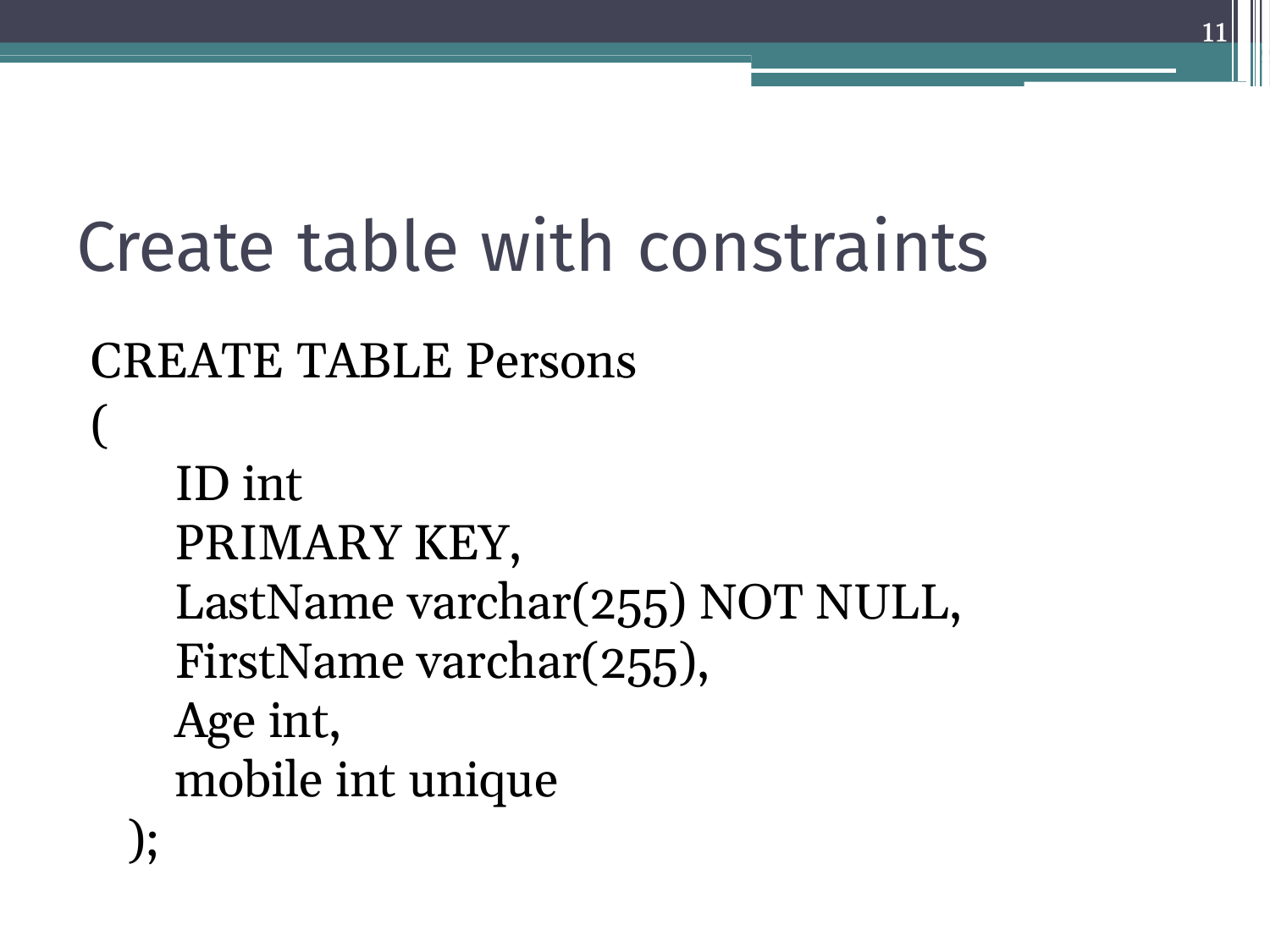

11
Create table with constraints
CREATE TABLE Persons (
ID int	PRIMARY KEY,
LastName varchar(255) NOT NULL, FirstName varchar(255),
Age int,
mobile int unique
);